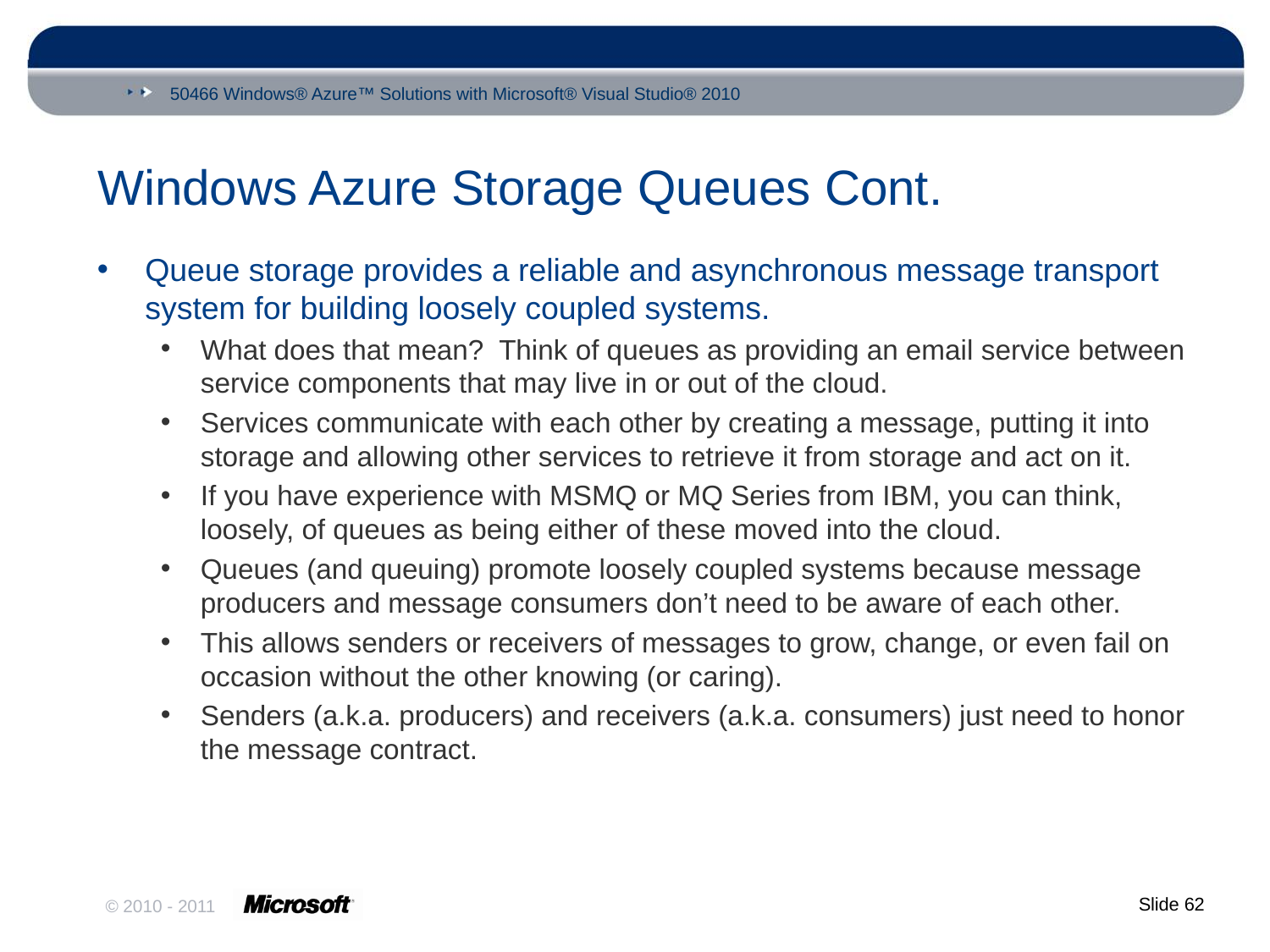

# Windows Azure Storage Queues Cont.
Queue storage provides a reliable and asynchronous message transport system for building loosely coupled systems.
What does that mean?  Think of queues as providing an email service between service components that may live in or out of the cloud.
Services communicate with each other by creating a message, putting it into storage and allowing other services to retrieve it from storage and act on it.
If you have experience with MSMQ or MQ Series from IBM, you can think, loosely, of queues as being either of these moved into the cloud.
Queues (and queuing) promote loosely coupled systems because message producers and message consumers don’t need to be aware of each other.
This allows senders or receivers of messages to grow, change, or even fail on occasion without the other knowing (or caring).
Senders (a.k.a. producers) and receivers (a.k.a. consumers) just need to honor the message contract.